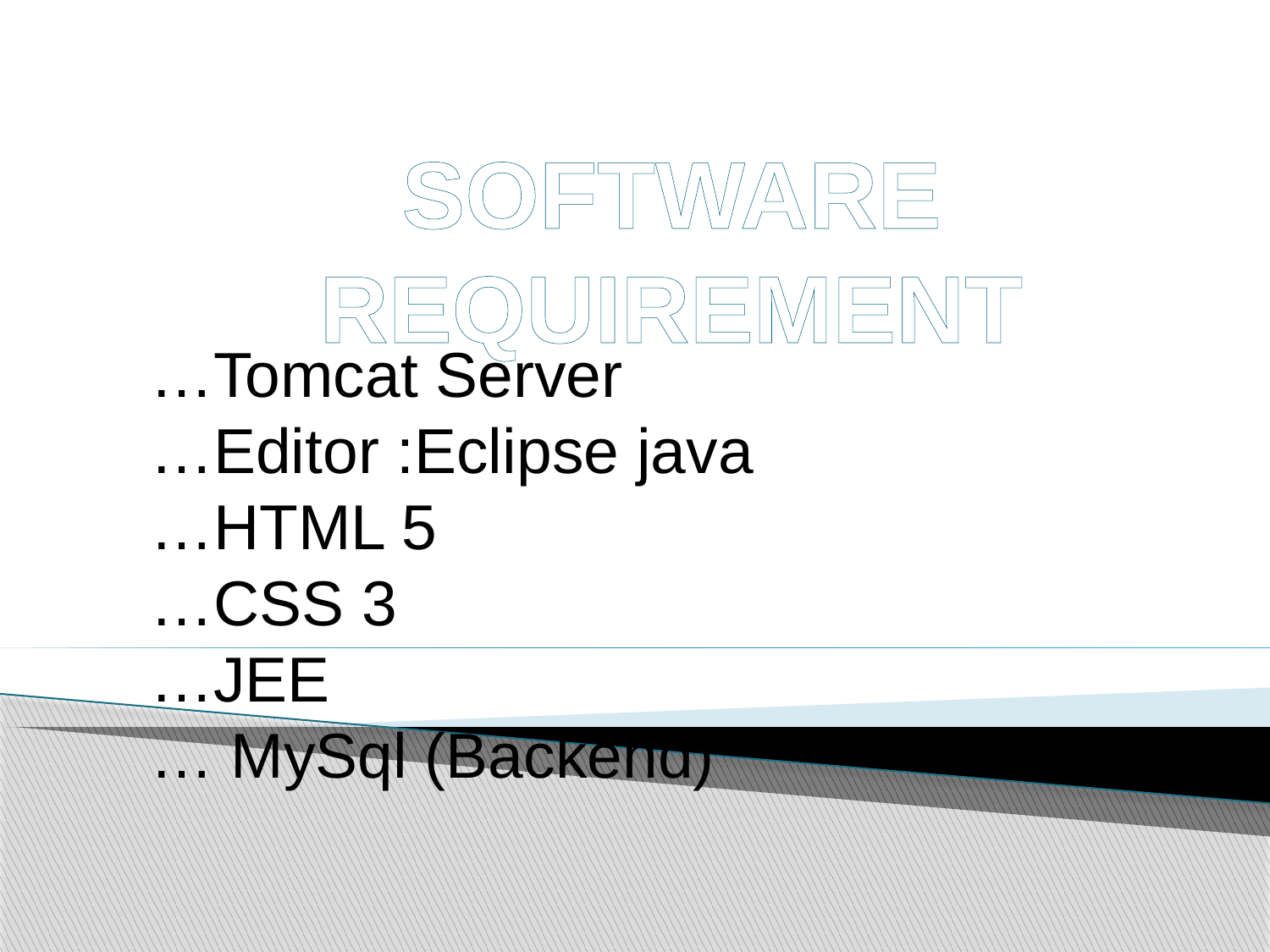

SOFTWARE REQUIREMENT
…Tomcat Server
…Editor :Eclipse java
…HTML 5
…CSS 3
…JEE
… MySql (Backend)